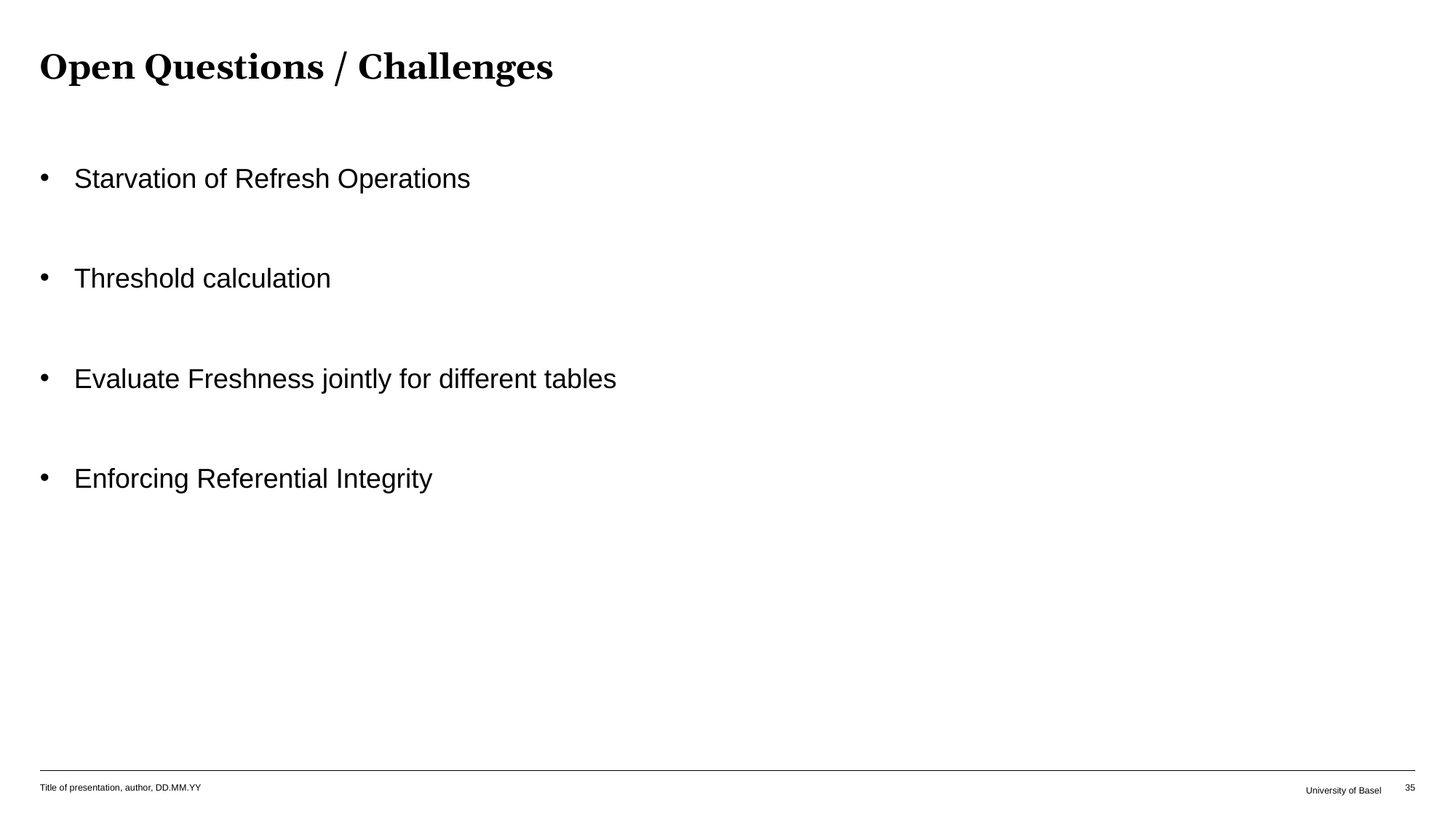

# Open Questions / Challenges
Starvation of Refresh Operations

Threshold calculation

Evaluate Freshness jointly for different tables

Enforcing Referential Integrity

Title of presentation, author, DD.MM.YY

University of Basel

35